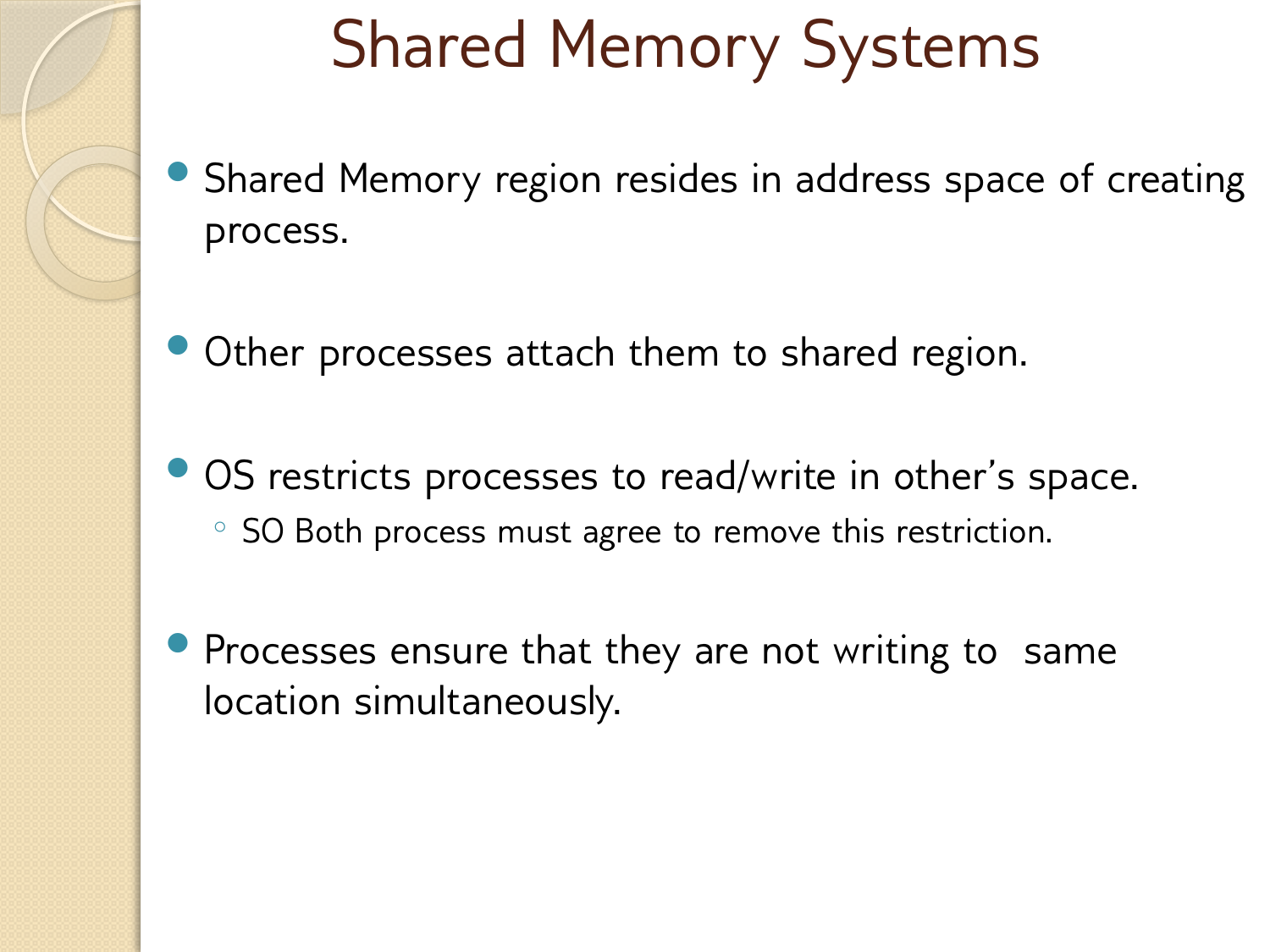

# Shared Memory Systems
Shared Memory region resides in address space of creating process.

Other processes attach them to shared region.

OS restricts processes to read/write in other’s space.
SO Both process must agree to remove this restriction.

Processes ensure that they are not writing to  same location simultaneously.